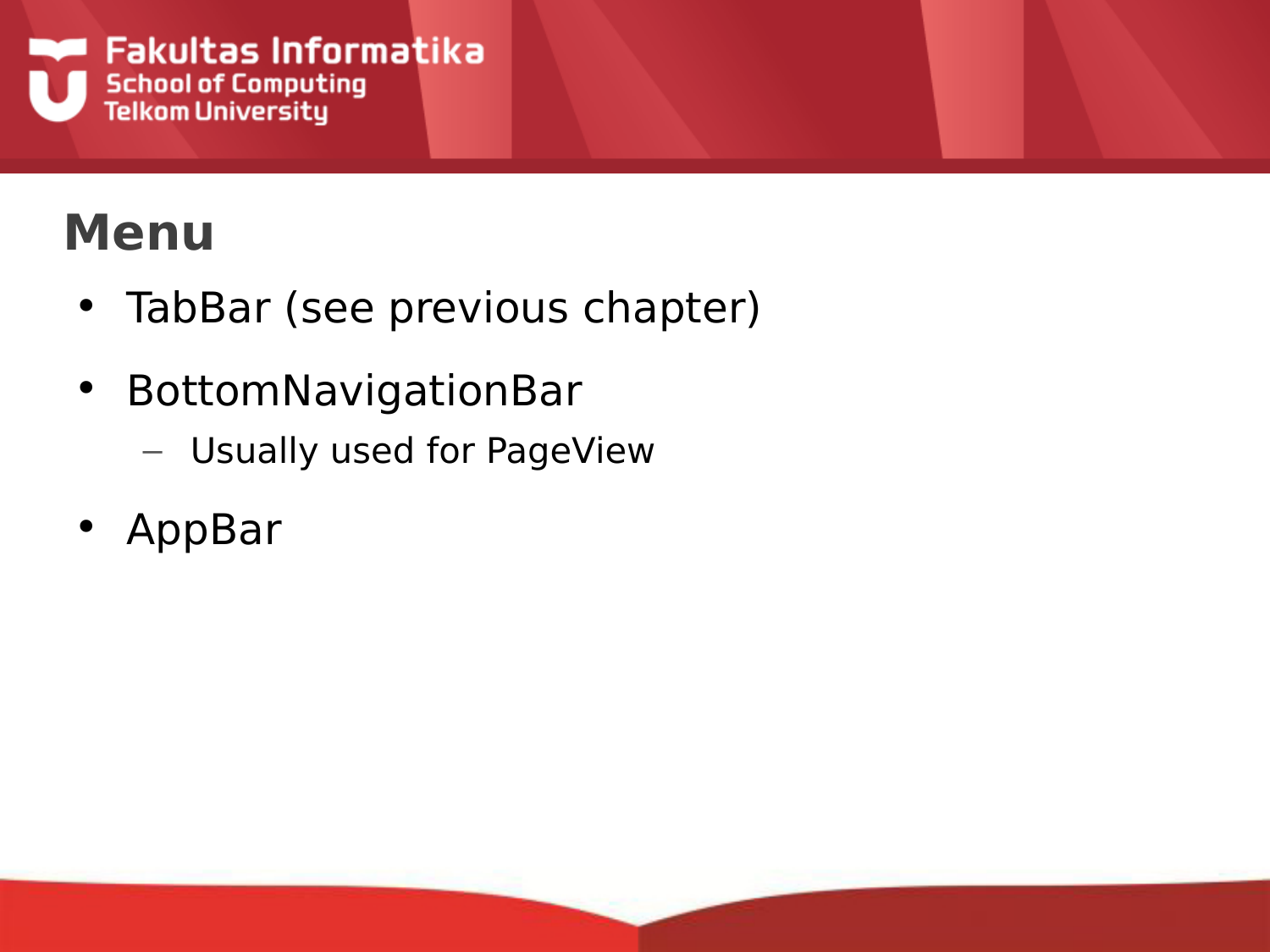

# Menu
TabBar (see previous chapter)
BottomNavigationBar
Usually used for PageView
AppBar